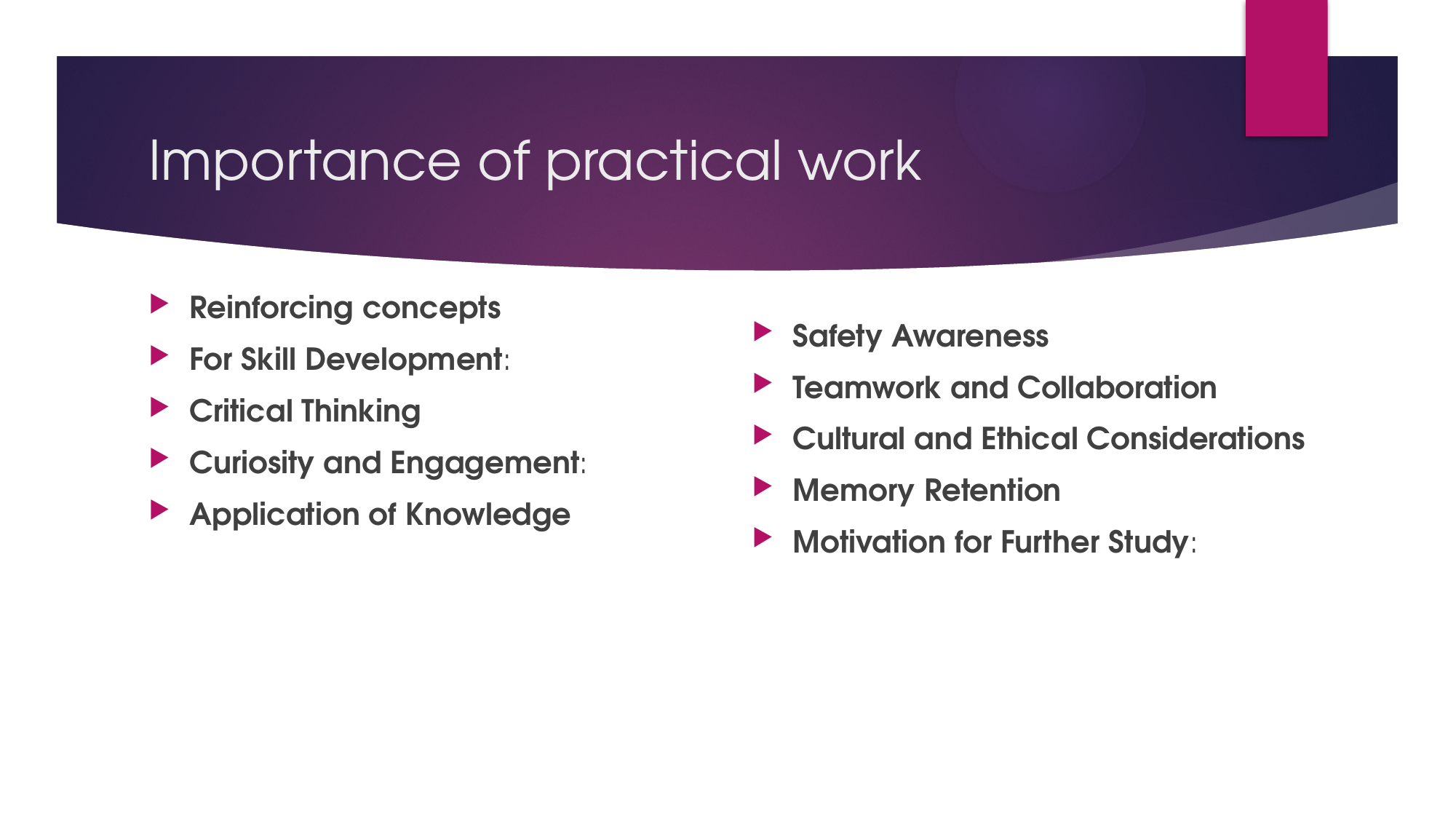

# Importance of practical work
Reinforcing concepts
For Skill Development:
Critical Thinking
Curiosity and Engagement:
Application of Knowledge

Safety Awareness
Teamwork and Collaboration
Cultural and Ethical Considerations
Memory Retention
Motivation for Further Study: